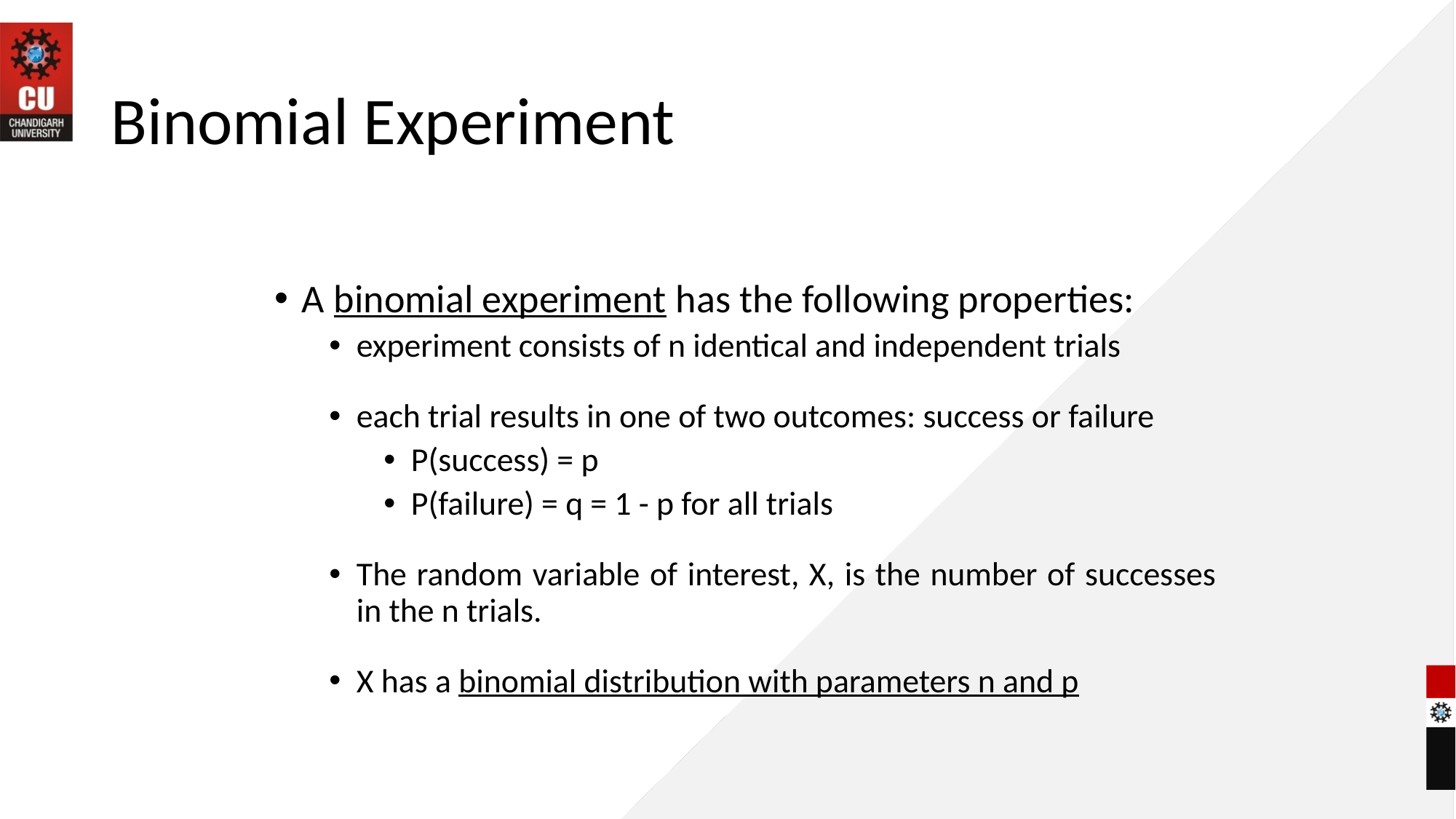

# Binomial Experiment
A binomial experiment has the following properties:
experiment consists of n identical and independent trials

each trial results in one of two outcomes: success or failure
P(success) = p
P(failure) = q = 1 - p for all trials

The random variable of interest, X, is the number of successes in the n trials.

X has a binomial distribution with parameters n and p